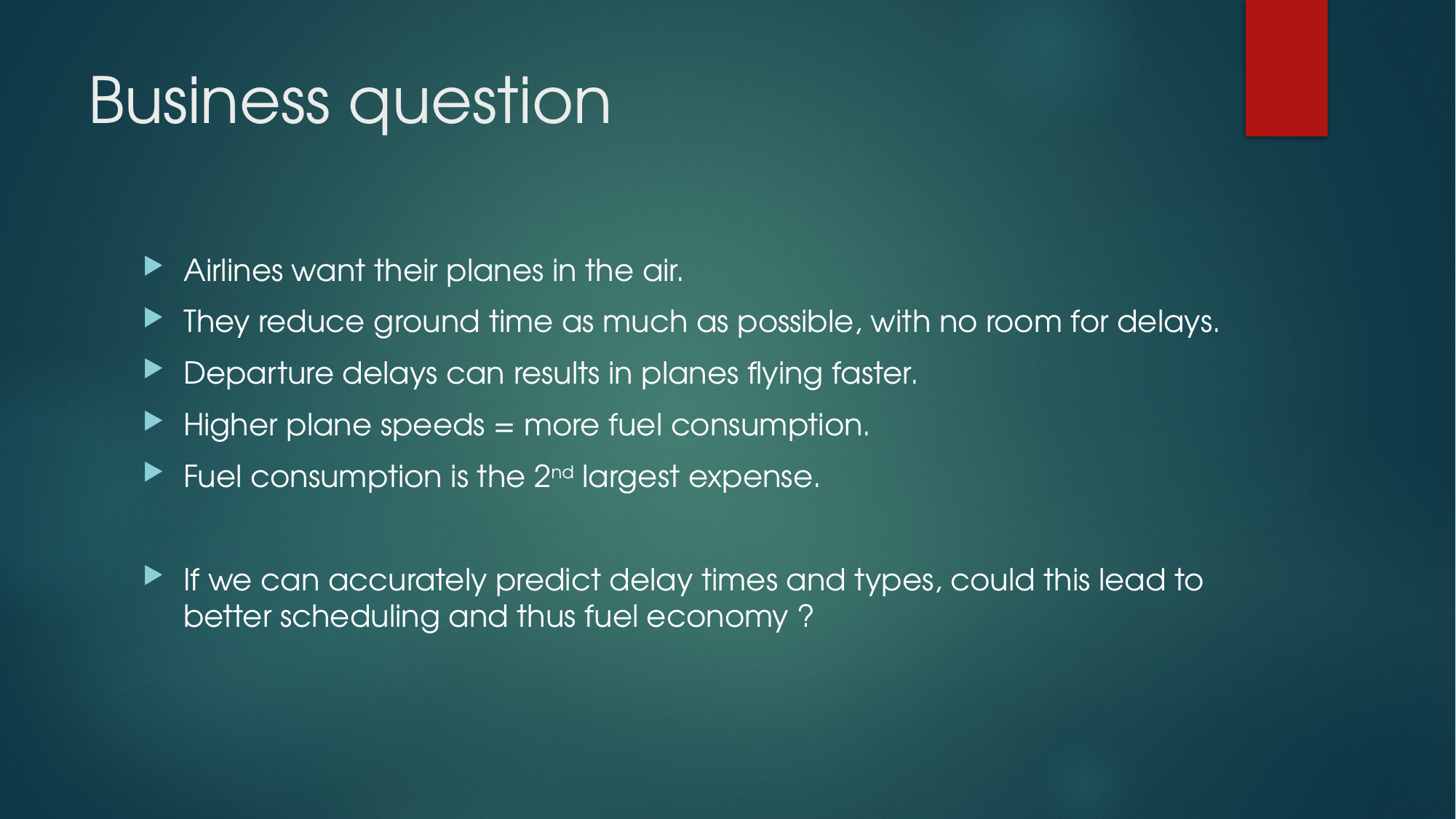

# Business question
Airlines want their planes in the air.
They reduce ground time as much as possible, with no room for delays.
Departure delays can results in planes flying faster.
Higher plane speeds = more fuel consumption.
Fuel consumption is the 2nd largest expense.

If we can accurately predict delay times and types, could this lead to better scheduling and thus fuel economy ?